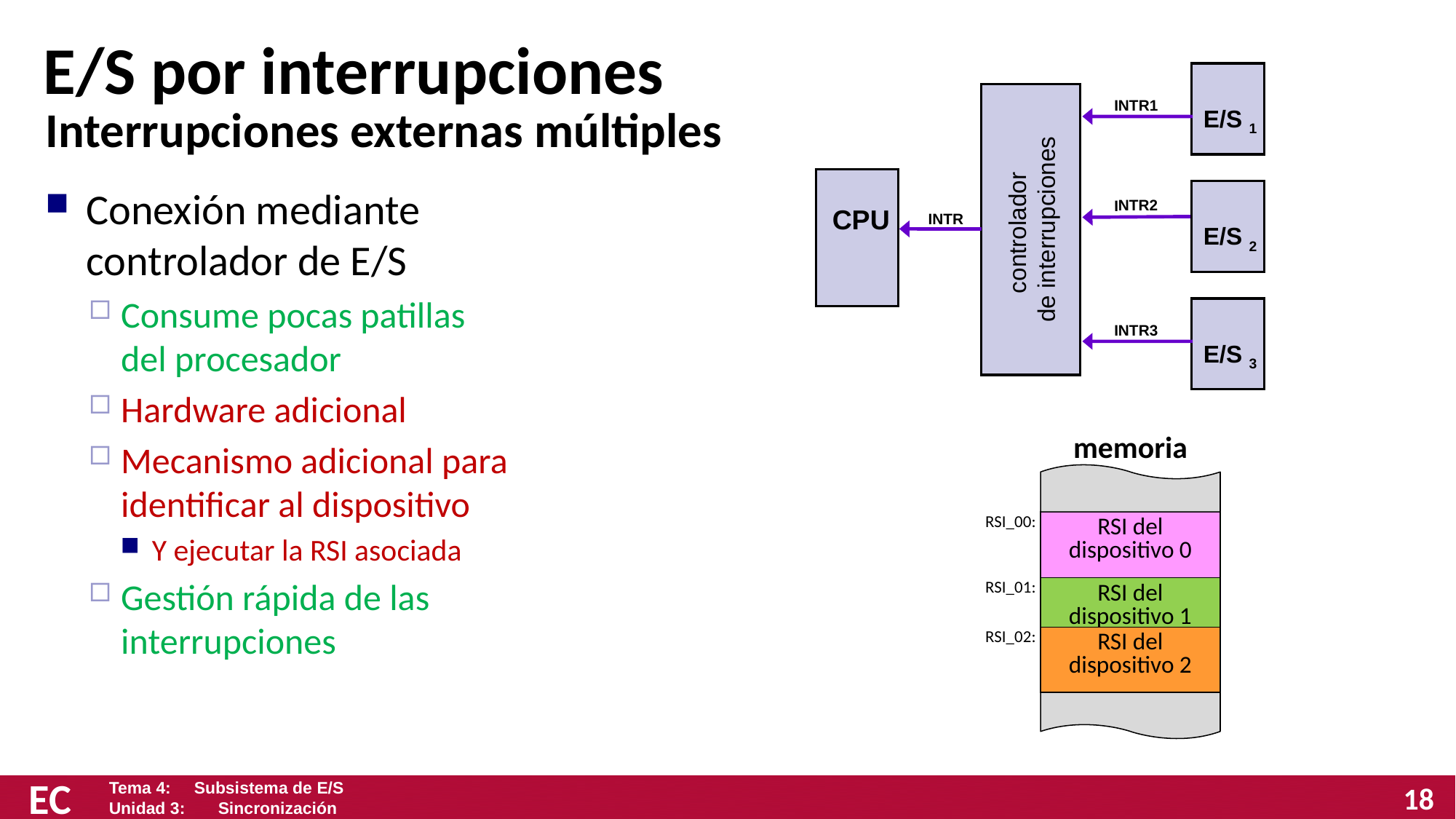

# E/S por interrupciones

E/S 1
controlador
de interrupciones
INTR1

E/S 2
INTR2
CPU
INTR

E/S 3
INTR3

Interrupciones externas múltiples
Conexión mediante
controlador de E/S
Consume pocas patillas
del procesador
Hardware adicional
Mecanismo adicional para
identificar al dispositivo
Y ejecutar la RSI asociada
Gestión rápida de las interrupciones

memoria

RSI_00:
RSI del
dispositivo 0
RSI del
dispositivo 1
RSI_01:
RSI_02:
RSI del
dispositivo 2